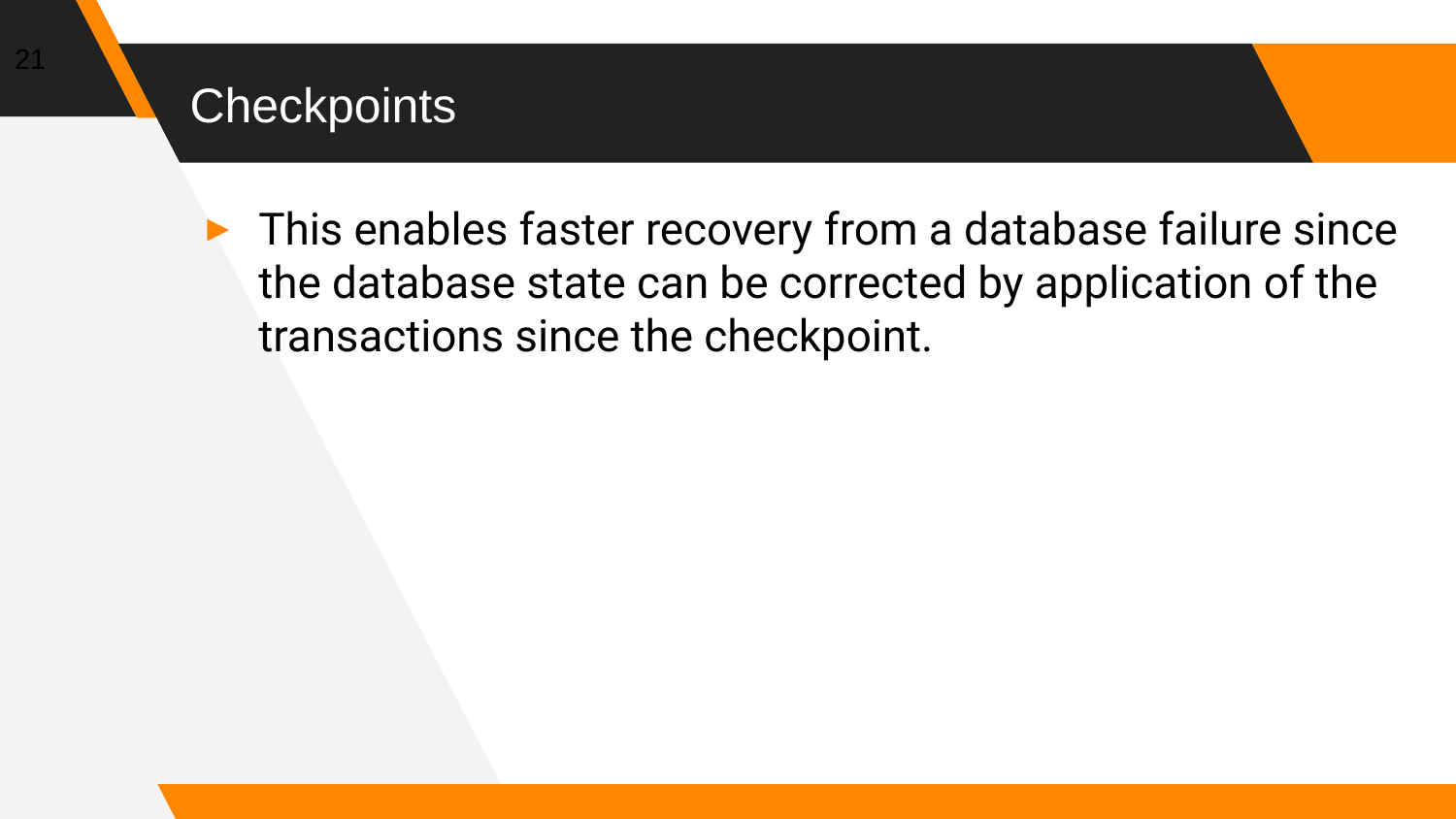

21
# Checkpoints
This enables faster recovery from a database failure since the database state can be corrected by application of the transactions since the checkpoint.